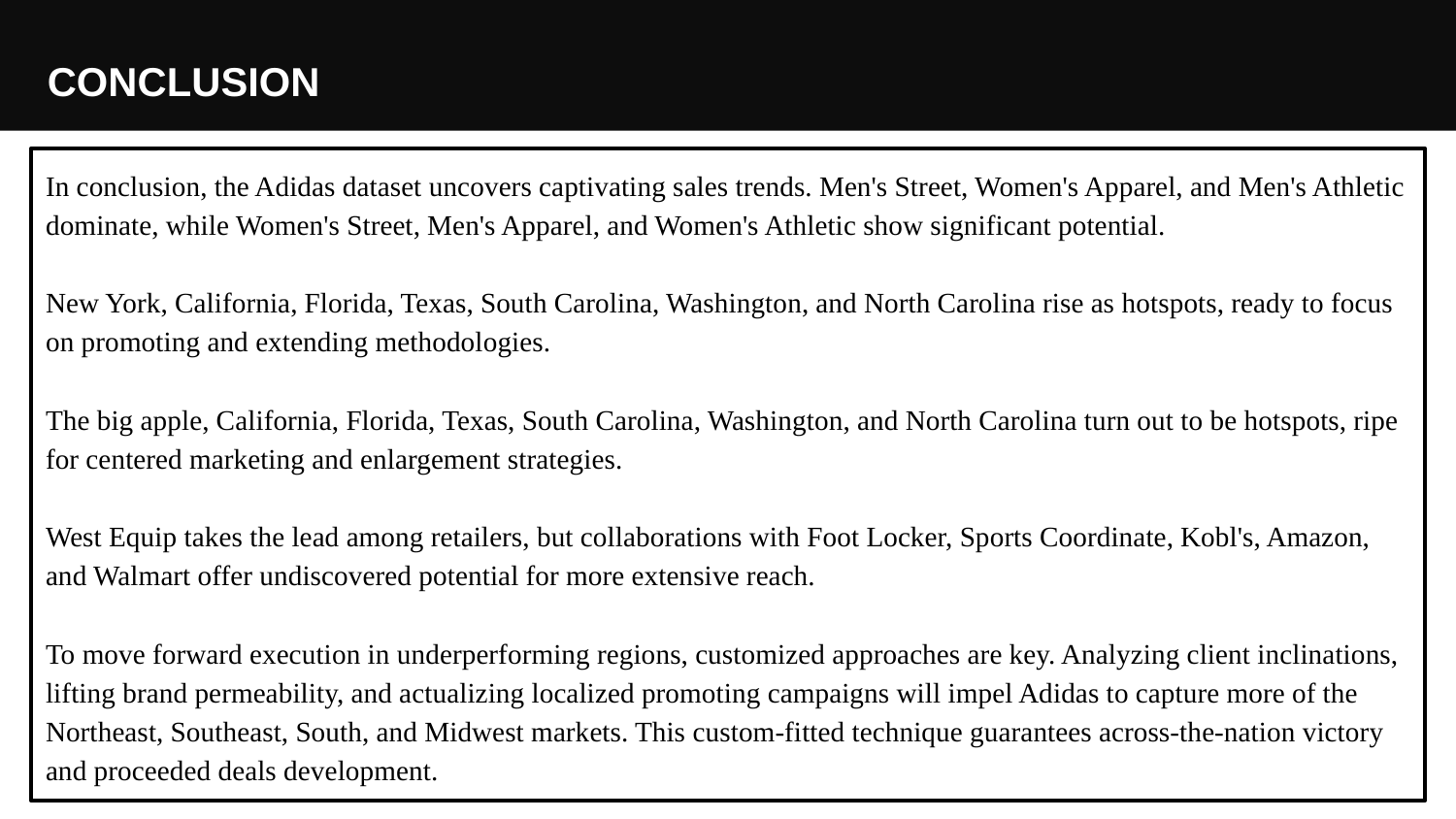

CONCLUSION
In conclusion, the Adidas dataset uncovers captivating sales trends. Men's Street, Women's Apparel, and Men's Athletic dominate, while Women's Street, Men's Apparel, and Women's Athletic show significant potential.

New York, California, Florida, Texas, South Carolina, Washington, and North Carolina rise as hotspots, ready to focus on promoting and extending methodologies.

The big apple, California, Florida, Texas, South Carolina, Washington, and North Carolina turn out to be hotspots, ripe for centered marketing and enlargement strategies.

West Equip takes the lead among retailers, but collaborations with Foot Locker, Sports Coordinate, Kobl's, Amazon, and Walmart offer undiscovered potential for more extensive reach.

To move forward execution in underperforming regions, customized approaches are key. Analyzing client inclinations, lifting brand permeability, and actualizing localized promoting campaigns will impel Adidas to capture more of the Northeast, Southeast, South, and Midwest markets. This custom-fitted technique guarantees across-the-nation victory and proceeded deals development.